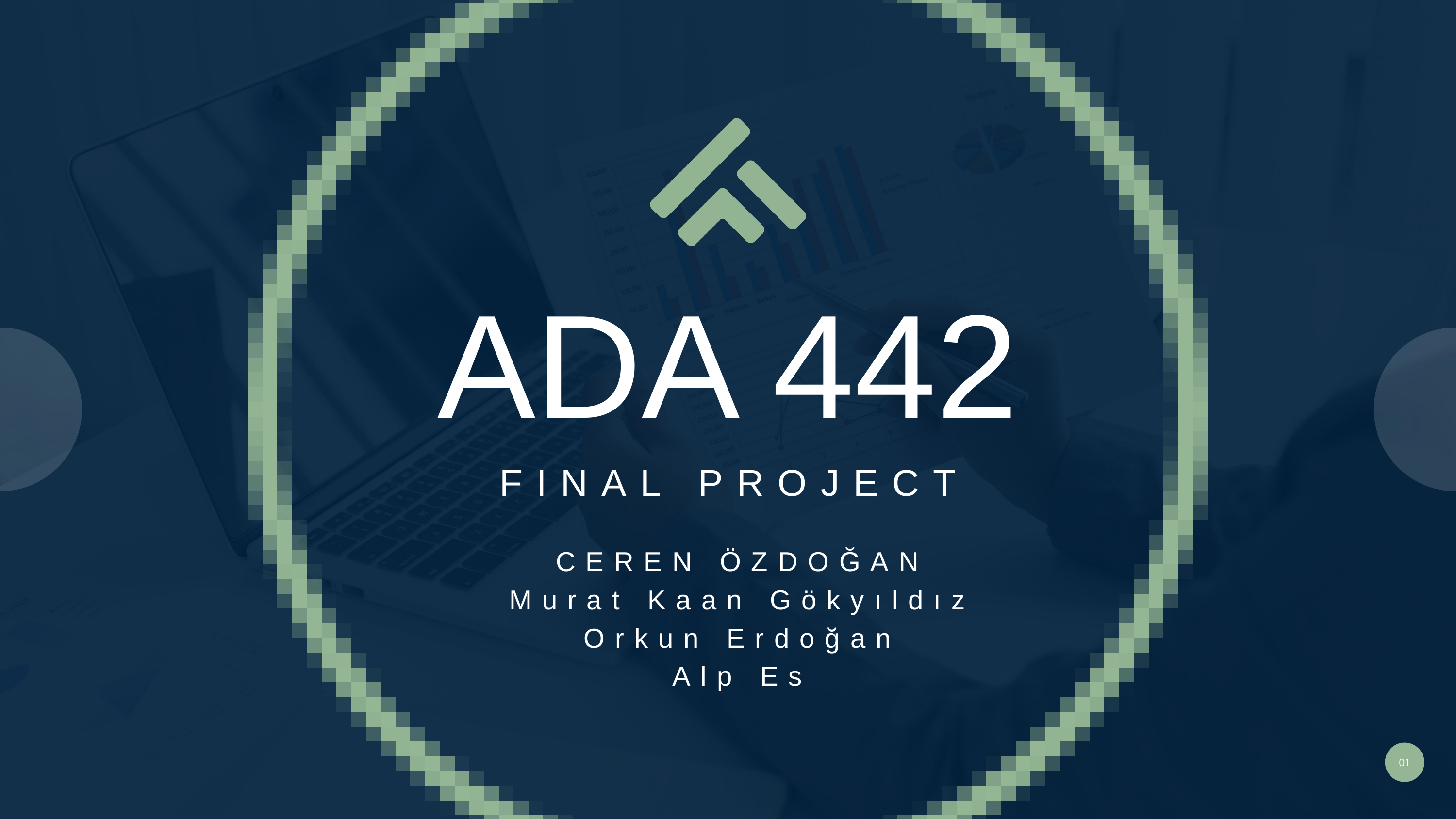

ADA 442

FINAL PROJECT
CEREN ÖZDOĞAN
Murat Kaan Gökyıldız
Orkun Erdoğan
Alp Es

01